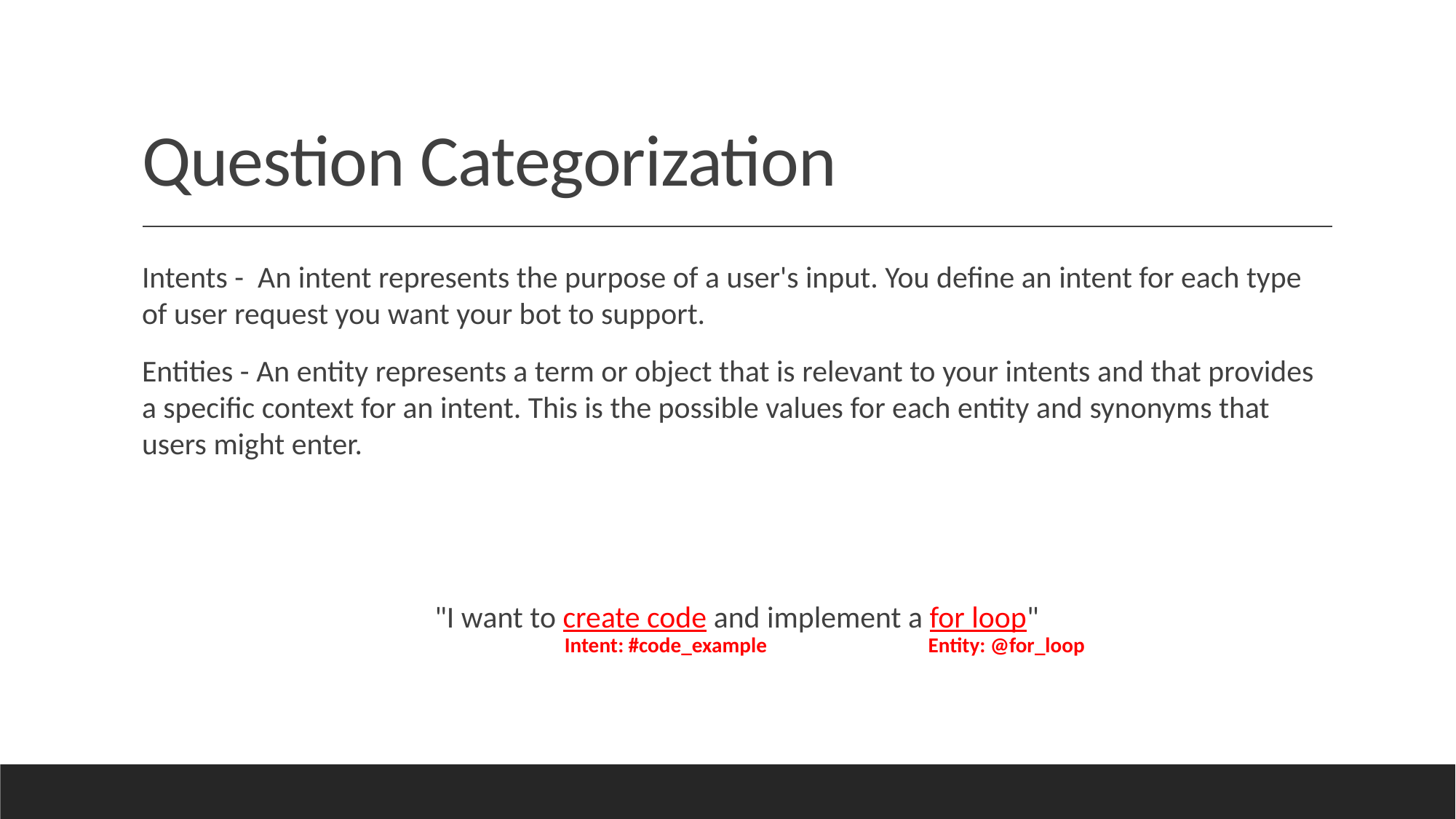

# Question Categorization
Intents -  An intent represents the purpose of a user's input. You define an intent for each type of user request you want your bot to support.
Entities - An entity represents a term or object that is relevant to your intents and that provides a specific context for an intent. This is the possible values for each entity and synonyms that users might enter.

"I want to create code and implement a for loop"
Entity: @for_loop
Intent: #code_example